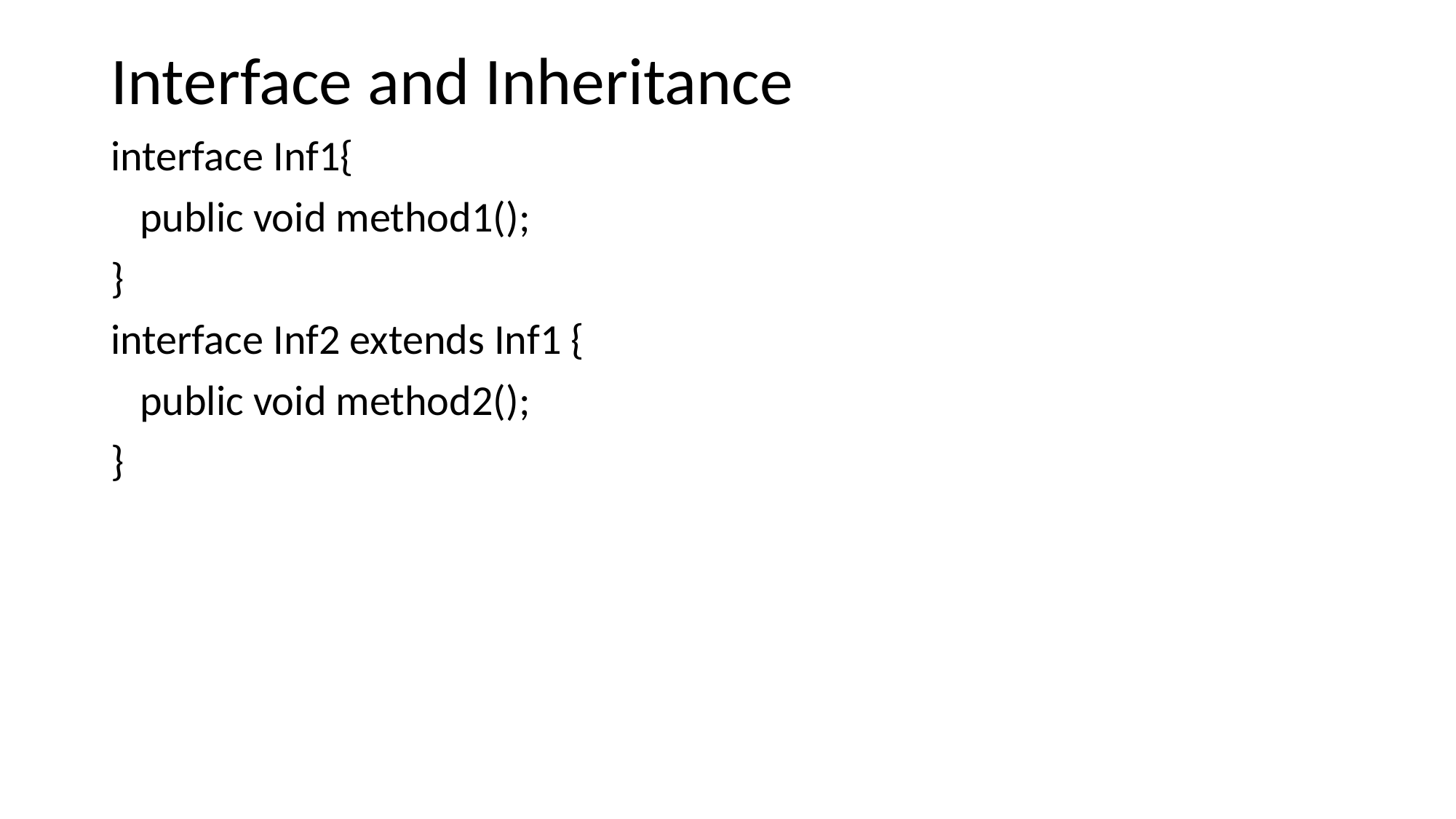

# Interface and Inheritance
interface Inf1{
   public void method1();
}
interface Inf2 extends Inf1 {
   public void method2();
}